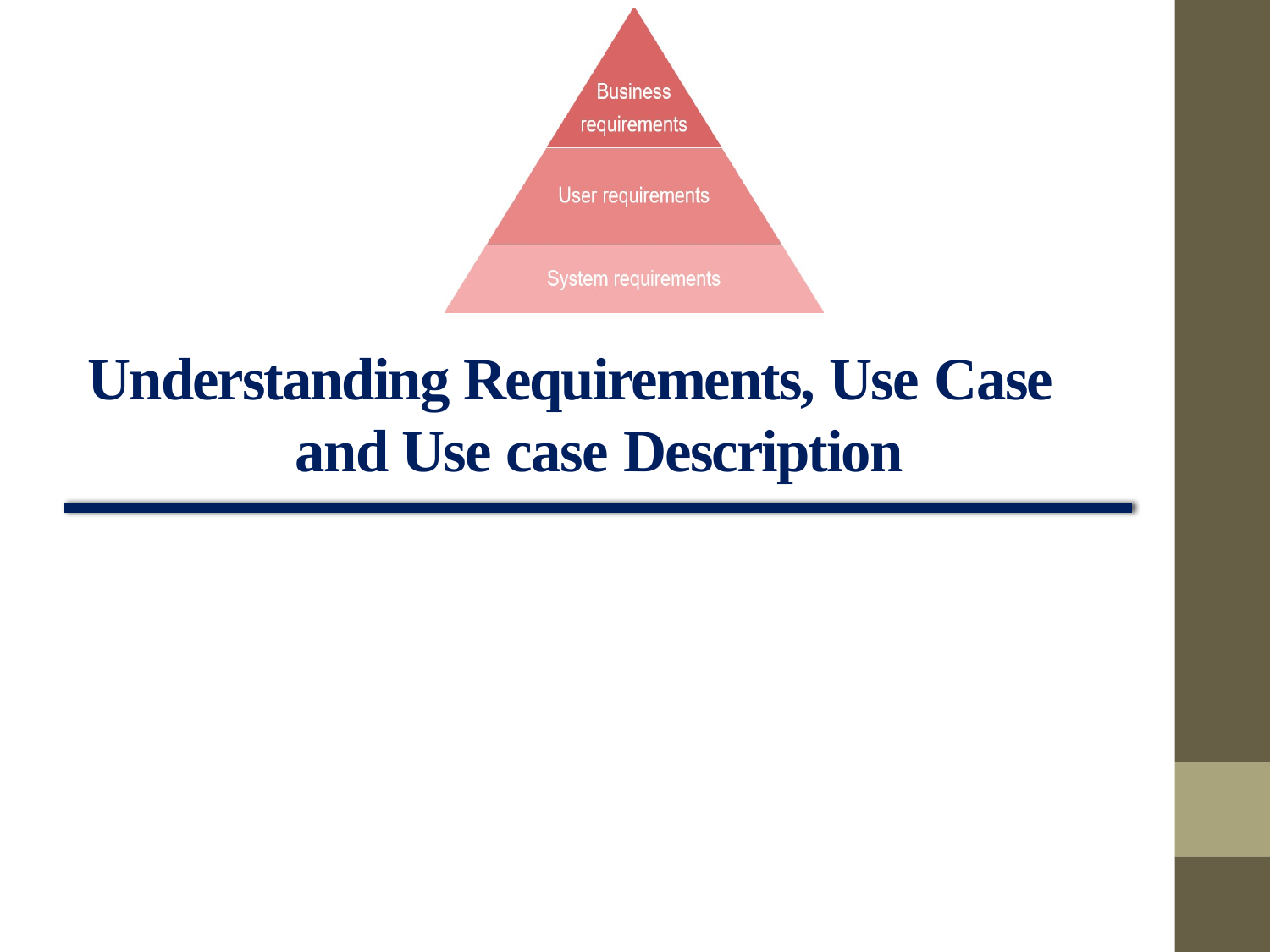

# Understanding Requirements, Use Case  and Use case Description